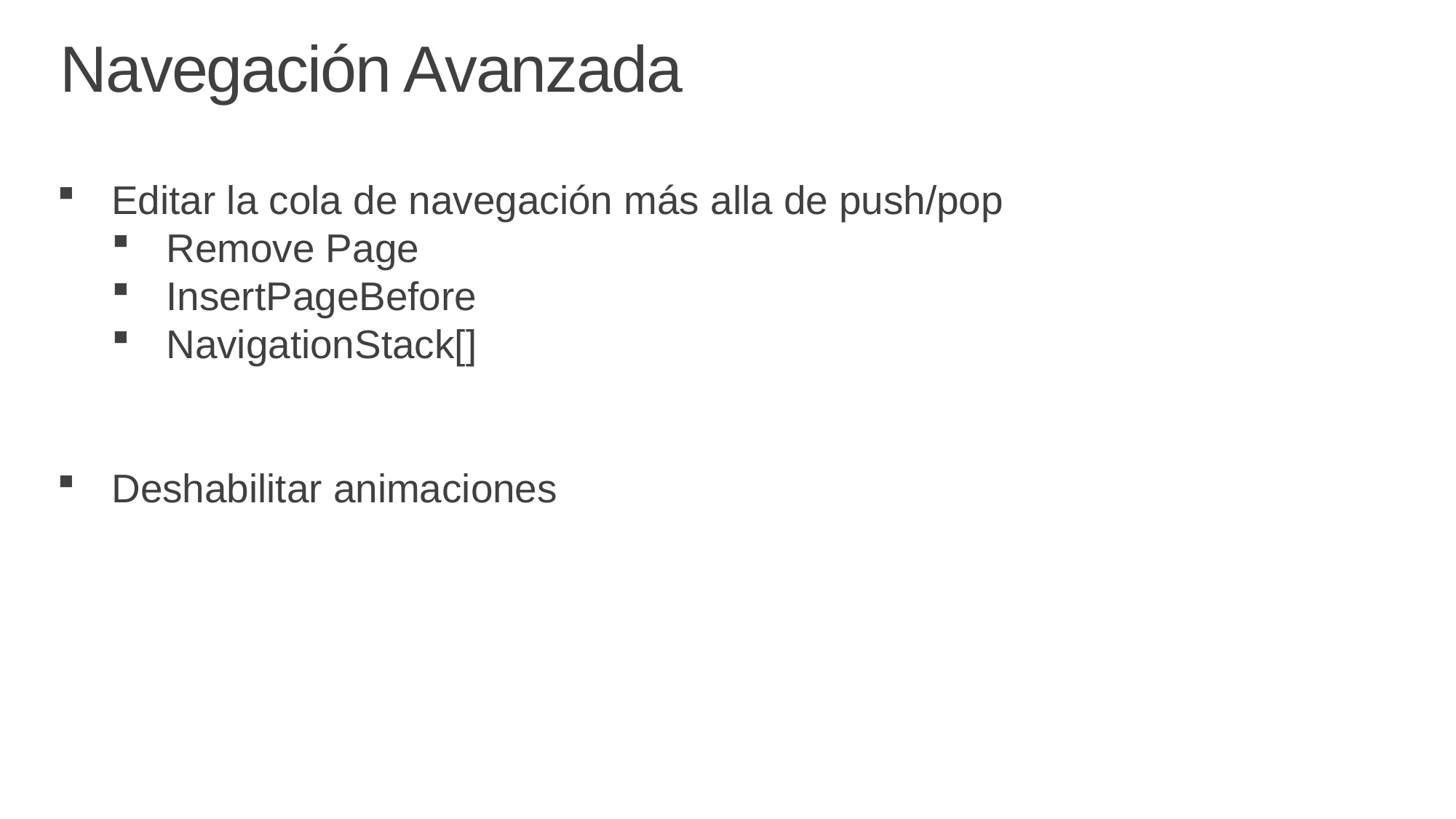

# Navegación Avanzada
Editar la cola de navegación más alla de push/pop
Remove Page
InsertPageBefore
NavigationStack[]

Deshabilitar animaciones